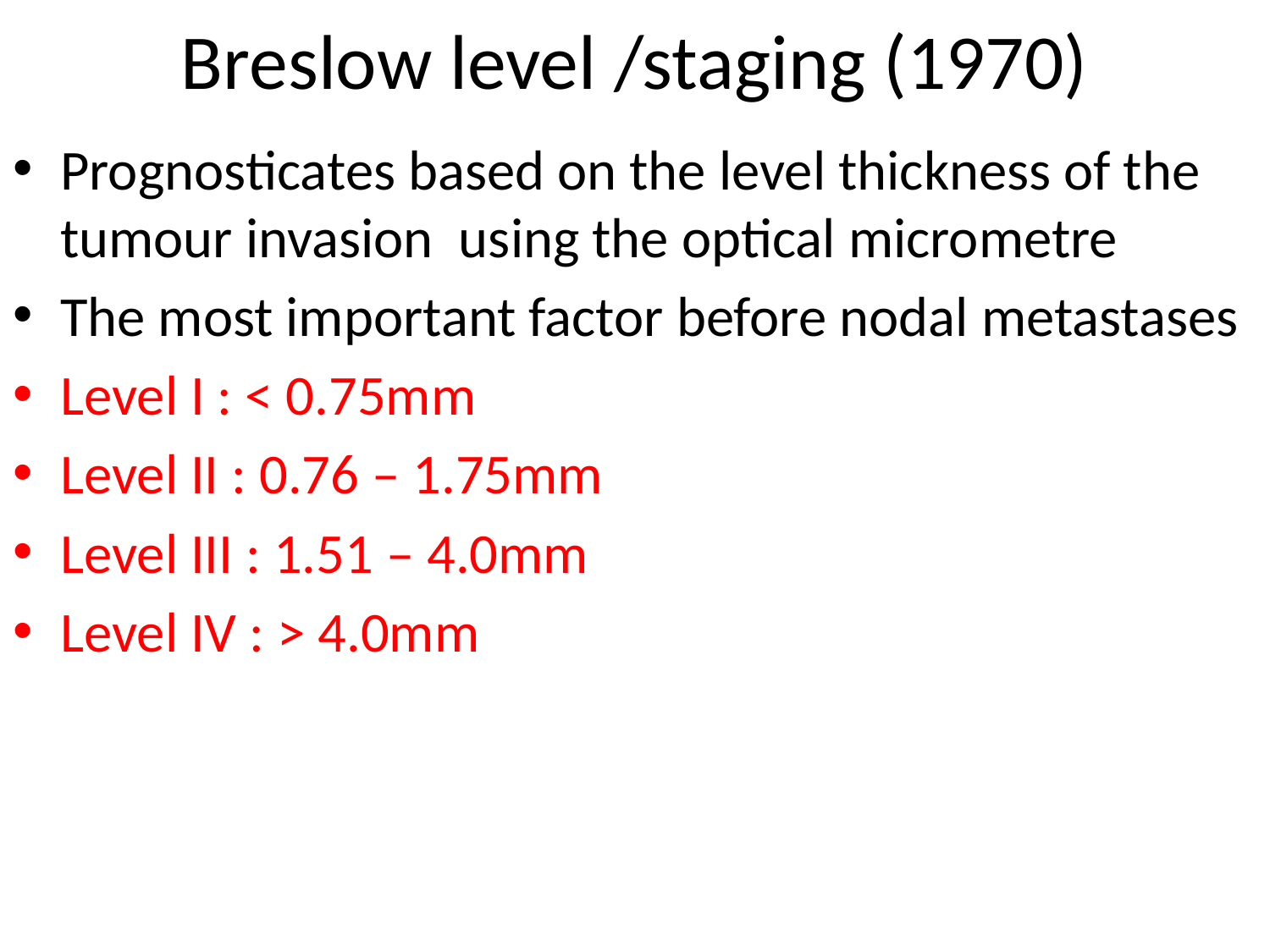

# Breslow level /staging (1970)
Prognosticates based on the level thickness of the tumour invasion  using the optical micrometre
The most important factor before nodal metastases
Level I : < 0.75mm
Level II : 0.76 – 1.75mm
Level III : 1.51 – 4.0mm
Level IV : > 4.0mm